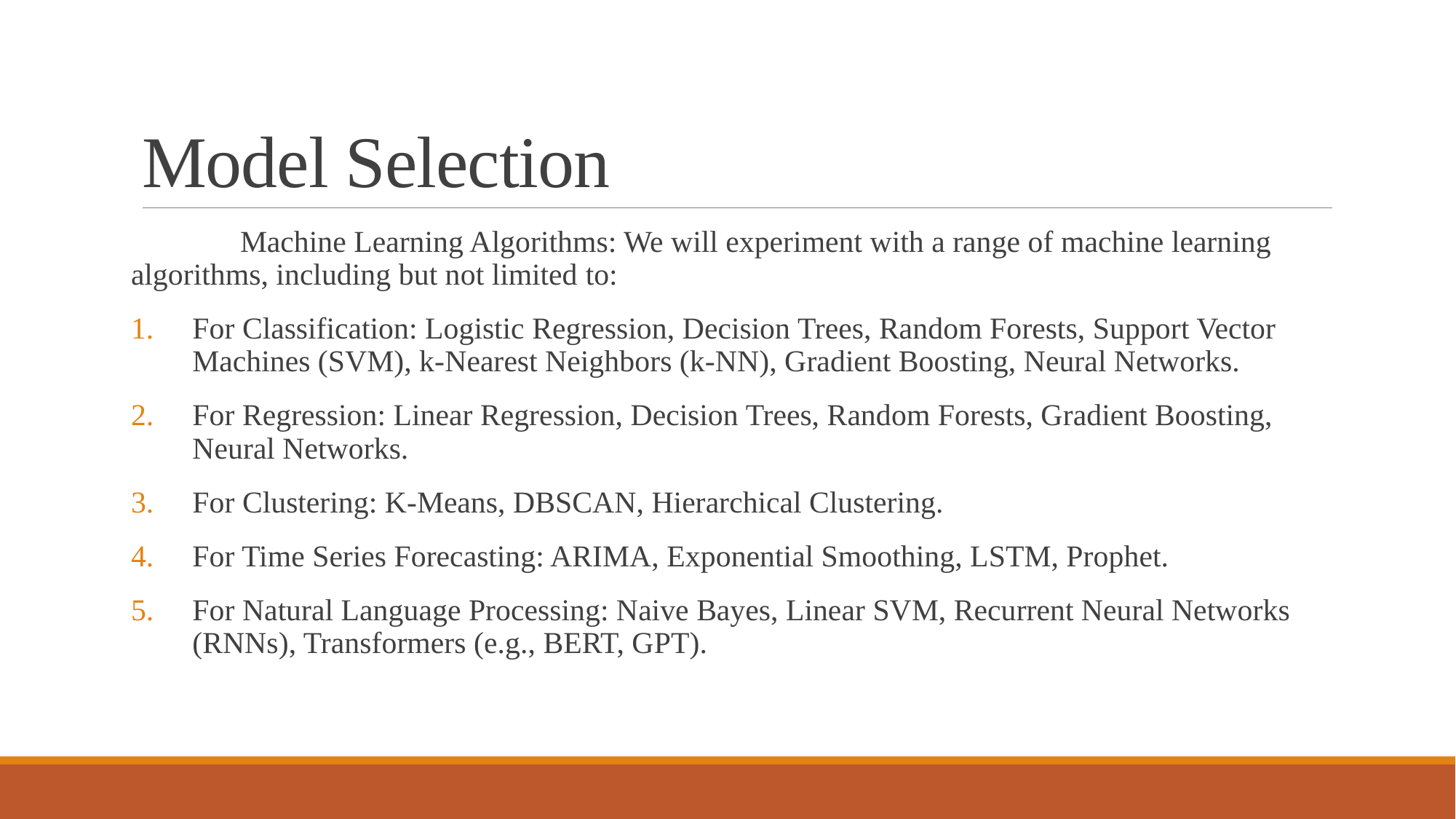

# Model Selection
	Machine Learning Algorithms: We will experiment with a range of machine learning algorithms, including but not limited to:
For Classification: Logistic Regression, Decision Trees, Random Forests, Support Vector Machines (SVM), k-Nearest Neighbors (k-NN), Gradient Boosting, Neural Networks.
For Regression: Linear Regression, Decision Trees, Random Forests, Gradient Boosting, Neural Networks.
For Clustering: K-Means, DBSCAN, Hierarchical Clustering.
For Time Series Forecasting: ARIMA, Exponential Smoothing, LSTM, Prophet.
For Natural Language Processing: Naive Bayes, Linear SVM, Recurrent Neural Networks (RNNs), Transformers (e.g., BERT, GPT).